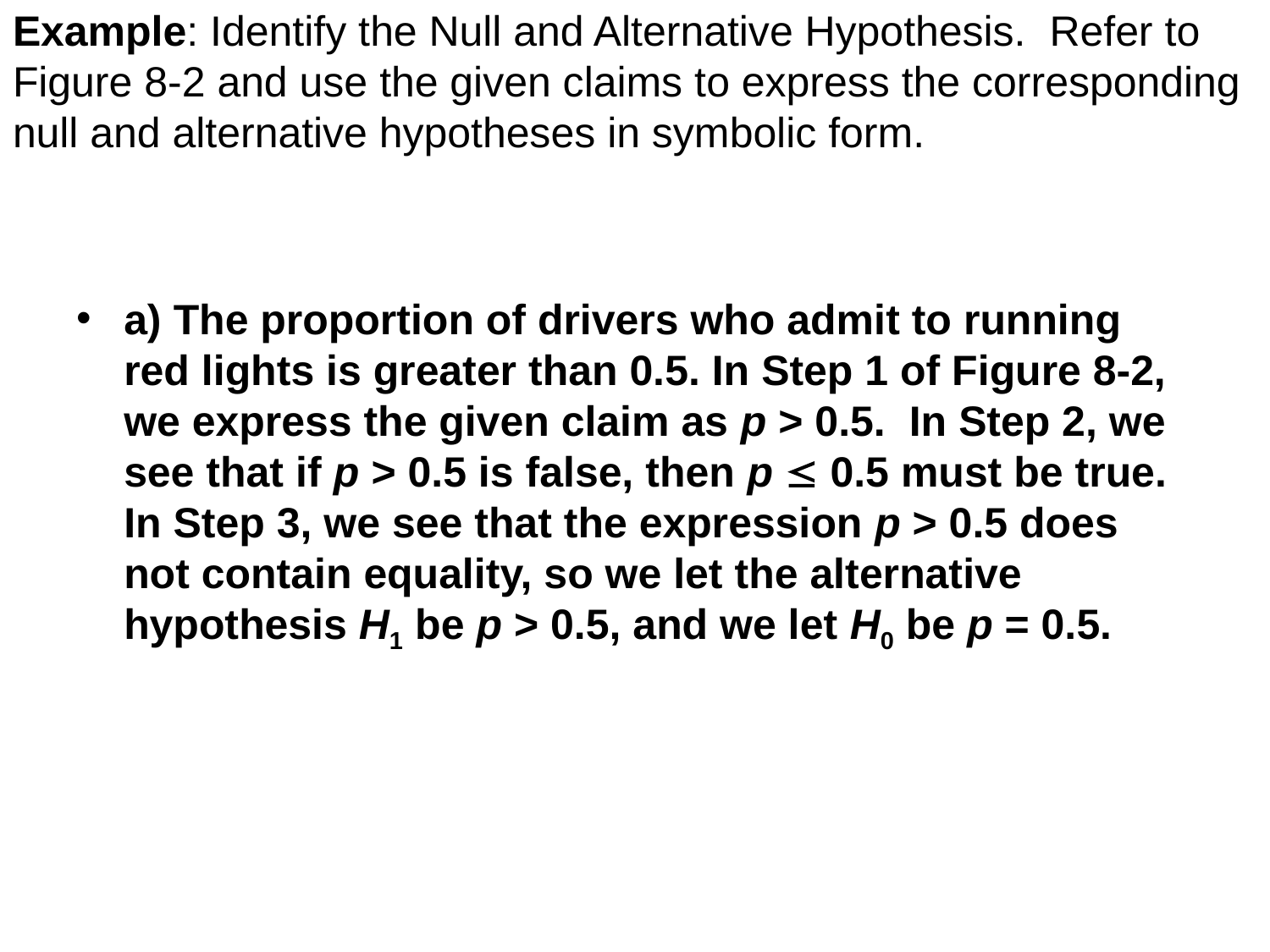

# Example: Identify the Null and Alternative Hypothesis.  Refer to Figure 8-2 and use the given claims to express the corresponding null and alternative hypotheses in symbolic form.
a) The proportion of drivers who admit to running red lights is greater than 0.5. In Step 1 of Figure 8-2, we express the given claim as p > 0.5.  In Step 2, we see that if p > 0.5 is false, then p ≤ 0.5 must be true.  In Step 3, we see that the expression p > 0.5 does not contain equality, so we let the alternative hypothesis H1 be p > 0.5, and we let H0 be p = 0.5.